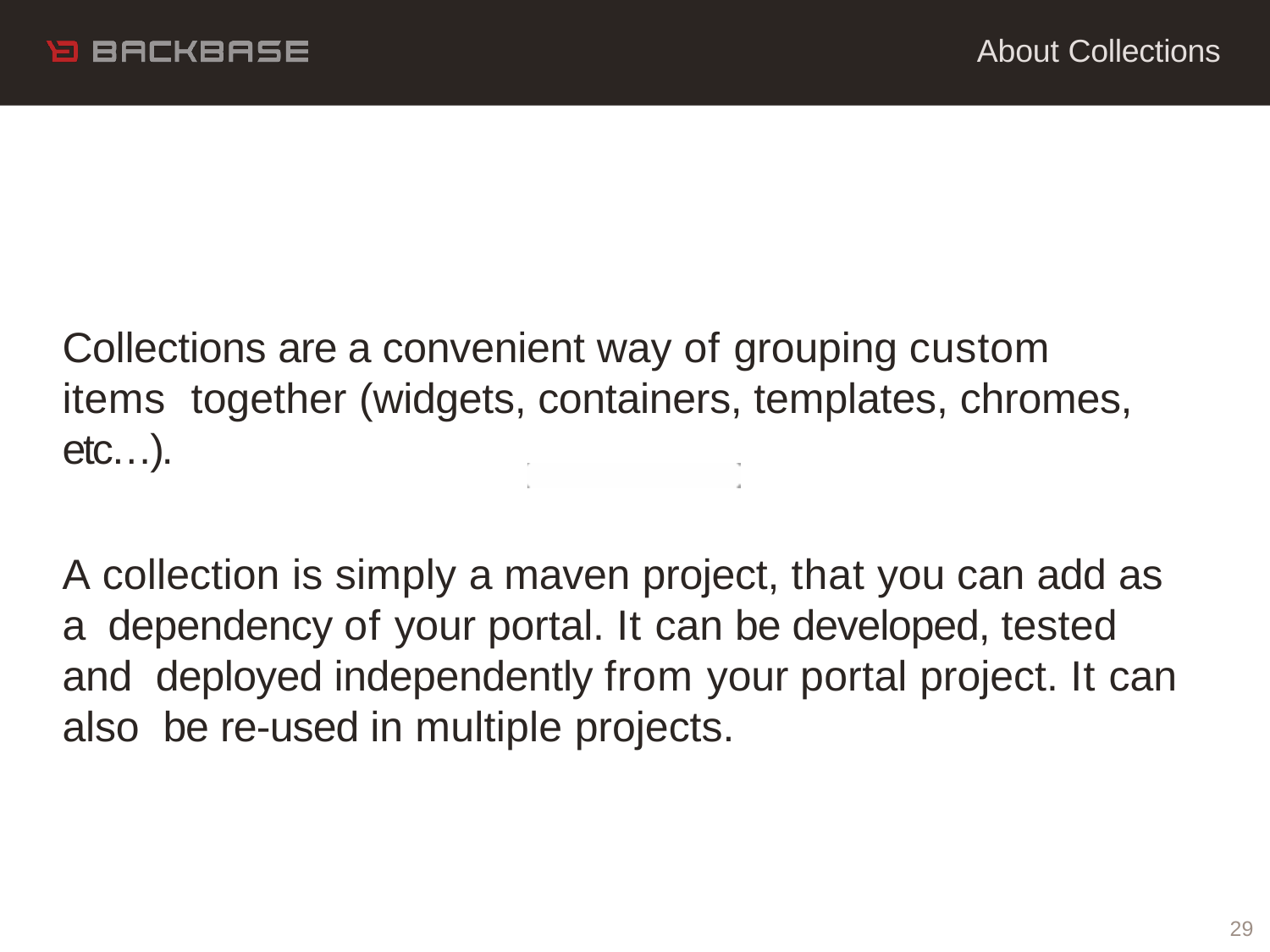

# About Collections

Collections are a convenient way of grouping custom items  together (widgets, containers, templates, chromes, etc…).

A collection is simply a maven project, that you can add as a  dependency of your portal. It can be developed, tested and  deployed independently from your portal project. It can also  be re-used in multiple projects.
29